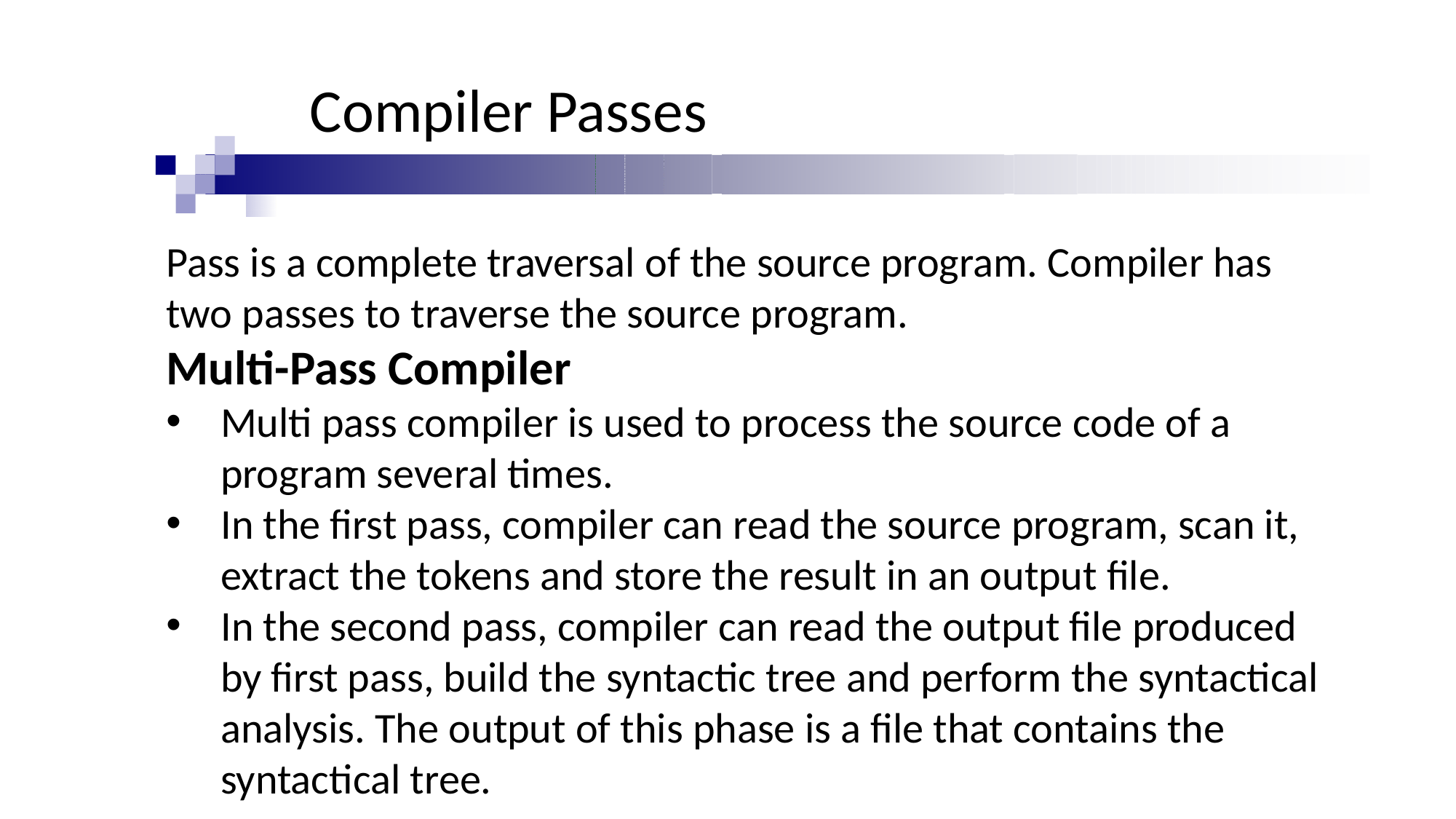

# Compiler Passes

Pass is a complete traversal of the source program. Compiler has two passes to traverse the source program.
Multi-Pass Compiler
Multi pass compiler is used to process the source code of a program several times.
In the first pass, compiler can read the source program, scan it, extract the tokens and store the result in an output file.
In the second pass, compiler can read the output file produced by first pass, build the syntactic tree and perform the syntactical analysis. The output of this phase is a file that contains the syntactical tree.